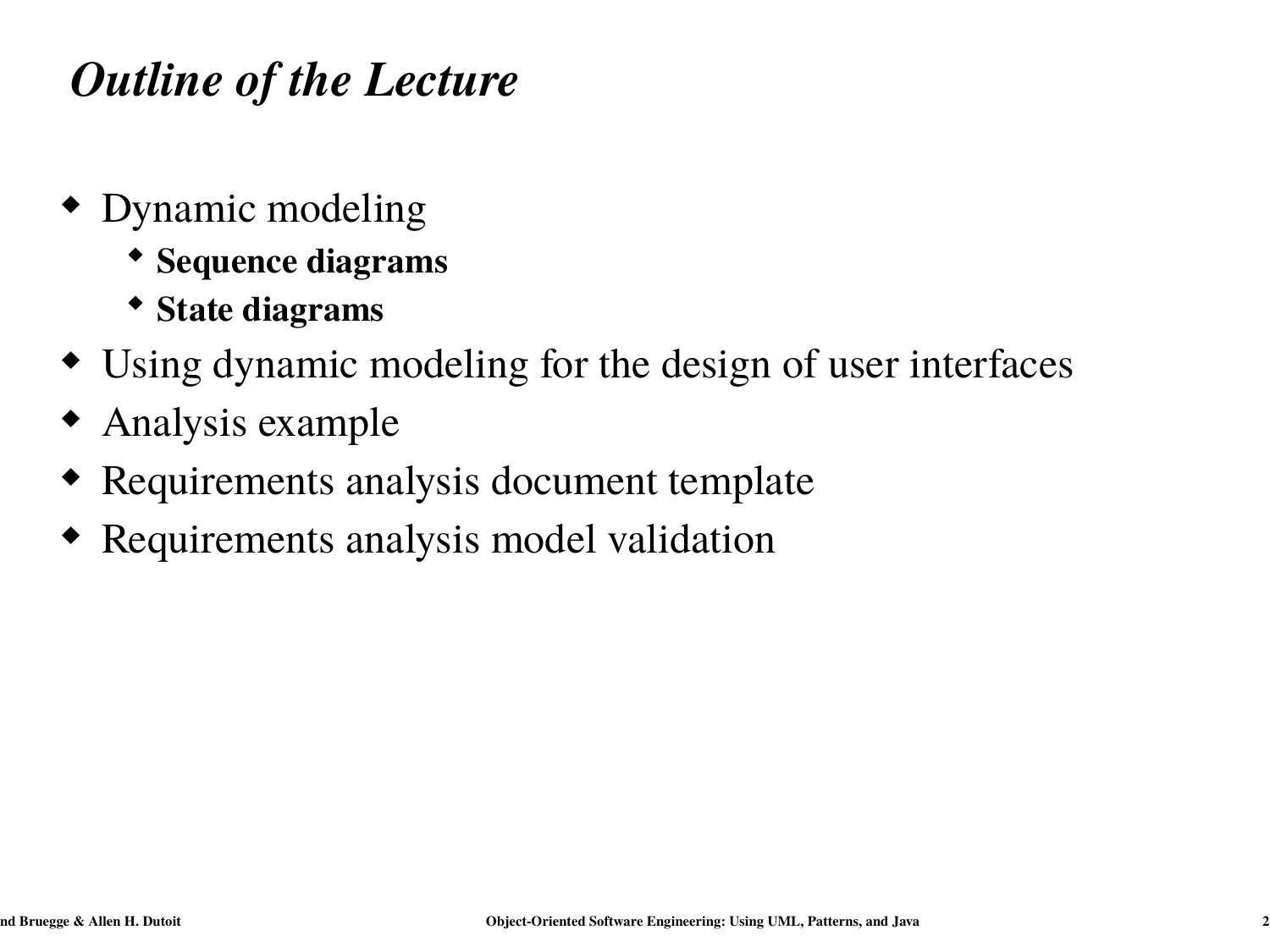

# Outline of the Lecture
Dynamic modeling
Sequence diagrams
State diagrams
Using dynamic modeling for the design of user interfaces
Analysis example
Requirements analysis document template
Requirements analysis model validation